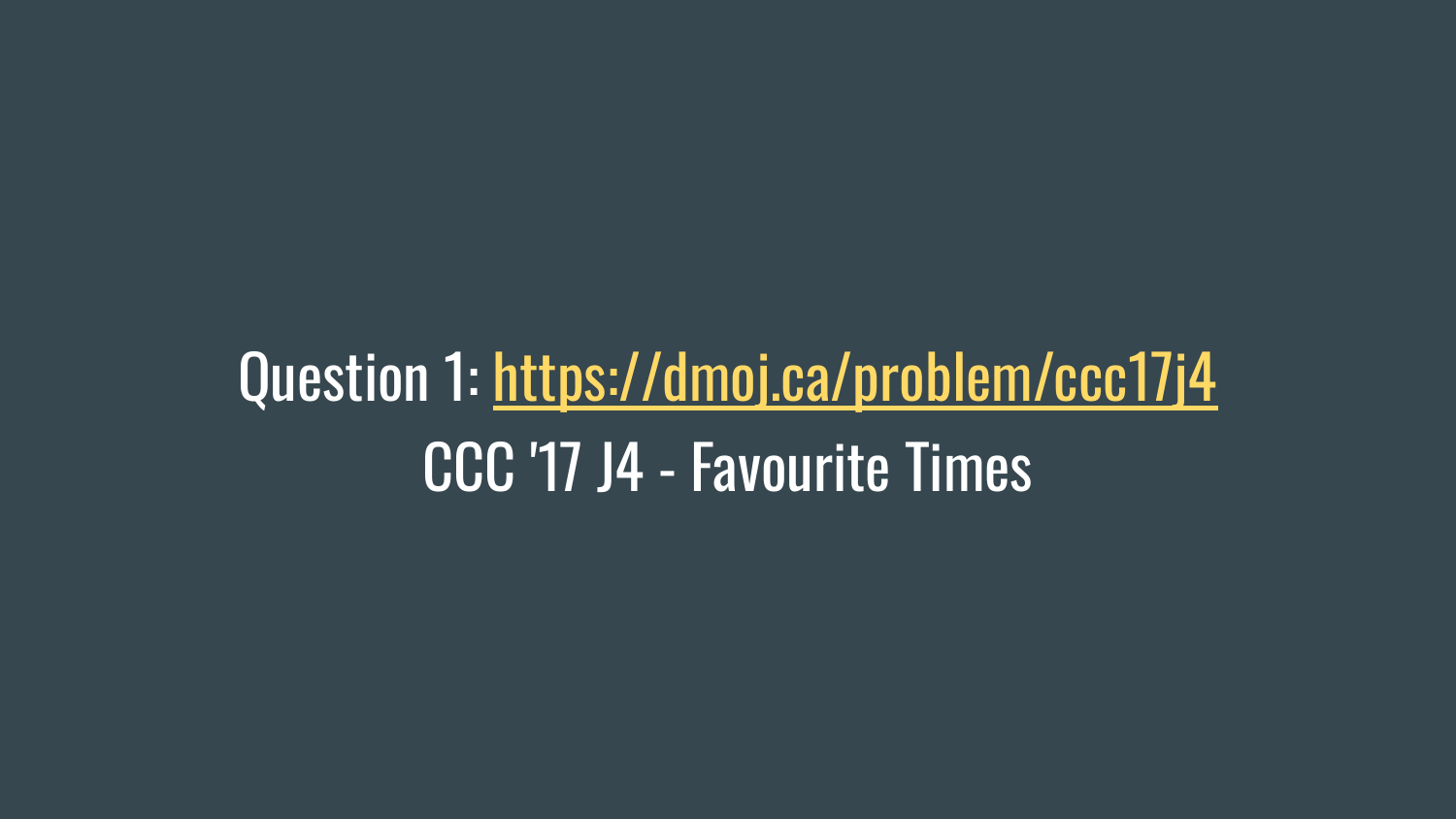

# Question 1: https://dmoj.ca/problem/ccc17j4
CCC '17 J4 - Favourite Times